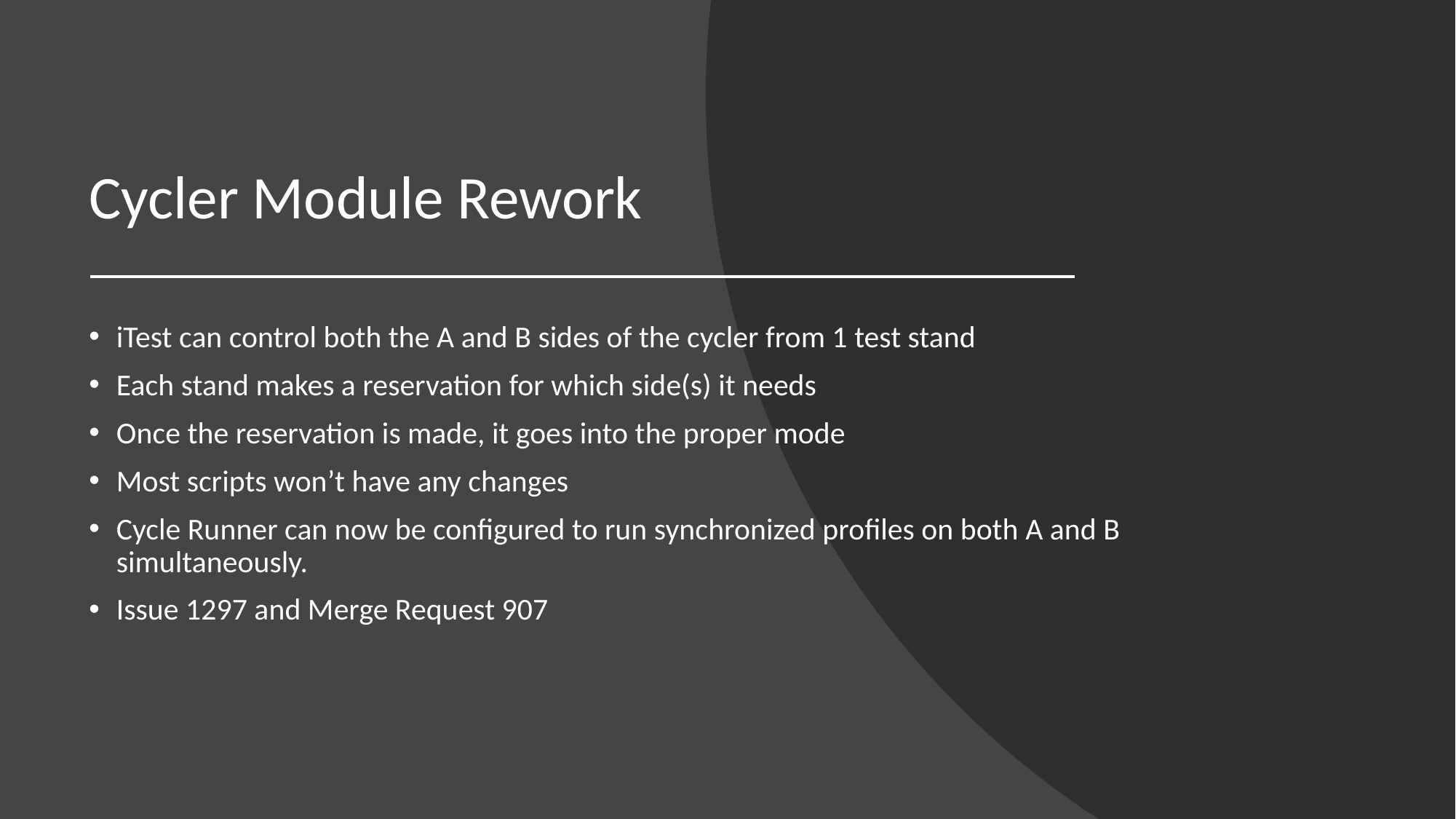

# Cycler Module Rework
iTest can control both the A and B sides of the cycler from 1 test stand
Each stand makes a reservation for which side(s) it needs
Once the reservation is made, it goes into the proper mode
Most scripts won’t have any changes
Cycle Runner can now be configured to run synchronized profiles on both A and B simultaneously.
Issue 1297 and Merge Request 907